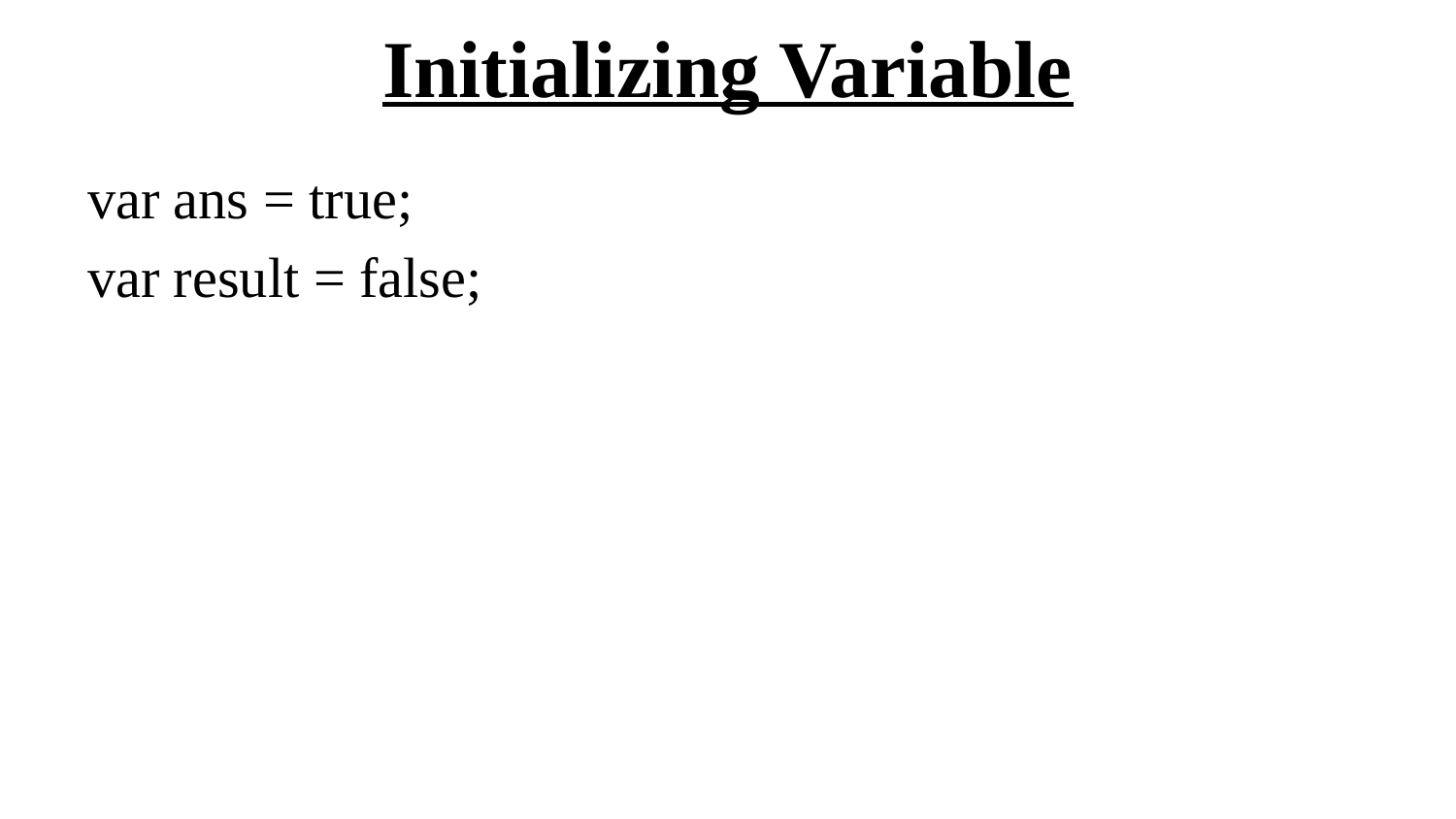

# Initializing Variable
var ans = true;
var result = false;